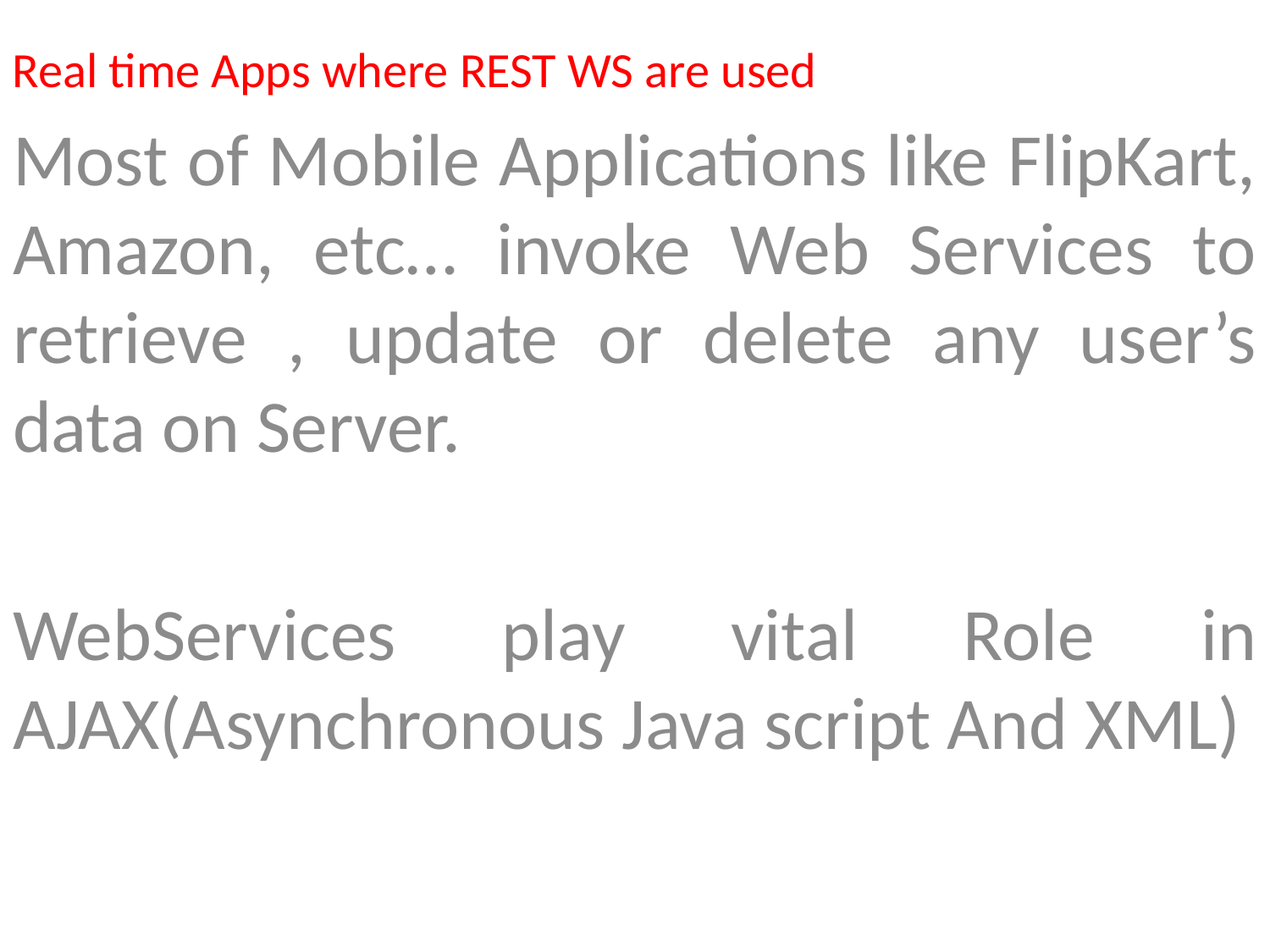

Real time Apps where REST WS are used
Most of Mobile Applications like FlipKart, Amazon, etc… invoke Web Services to retrieve , update or delete any user’s data on Server.

WebServices play vital Role in AJAX(Asynchronous Java script And XML)